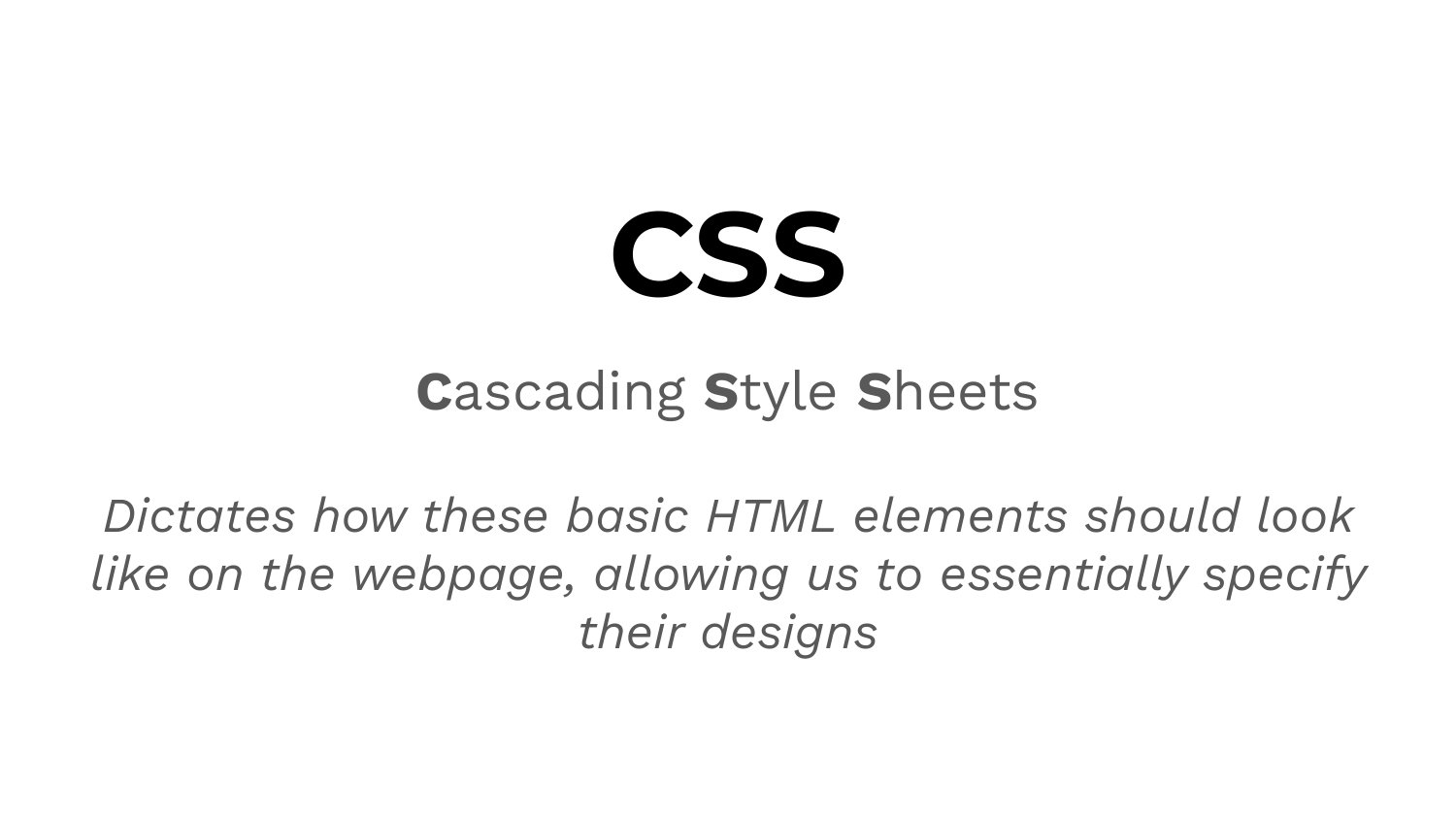

# CSS
Cascading Style Sheets

Dictates how these basic HTML elements should look like on the webpage, allowing us to essentially specify their designs